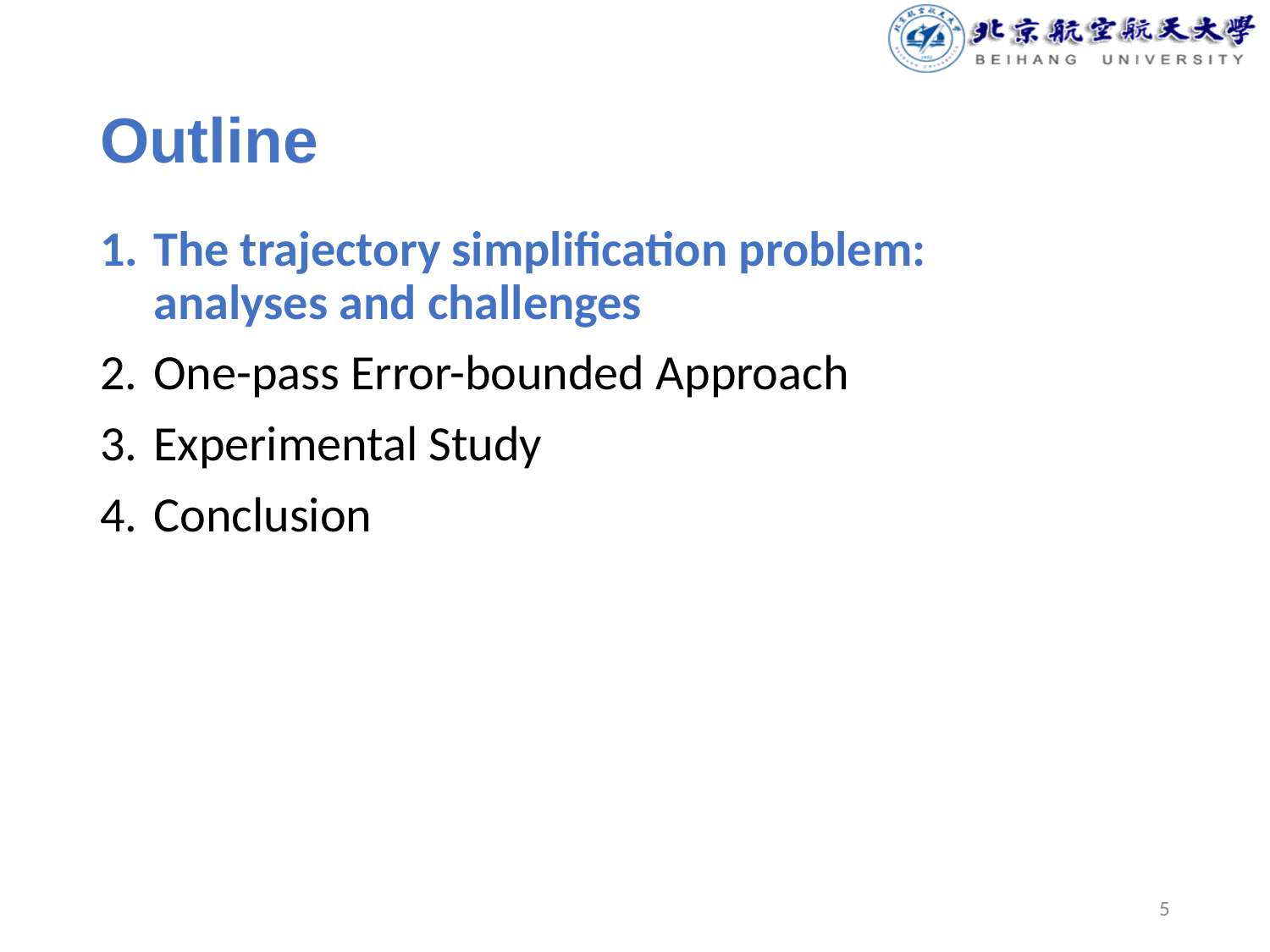

# Outline
The trajectory simplification problem: analyses and challenges
One-pass Error-bounded Approach
Experimental Study
Conclusion
5